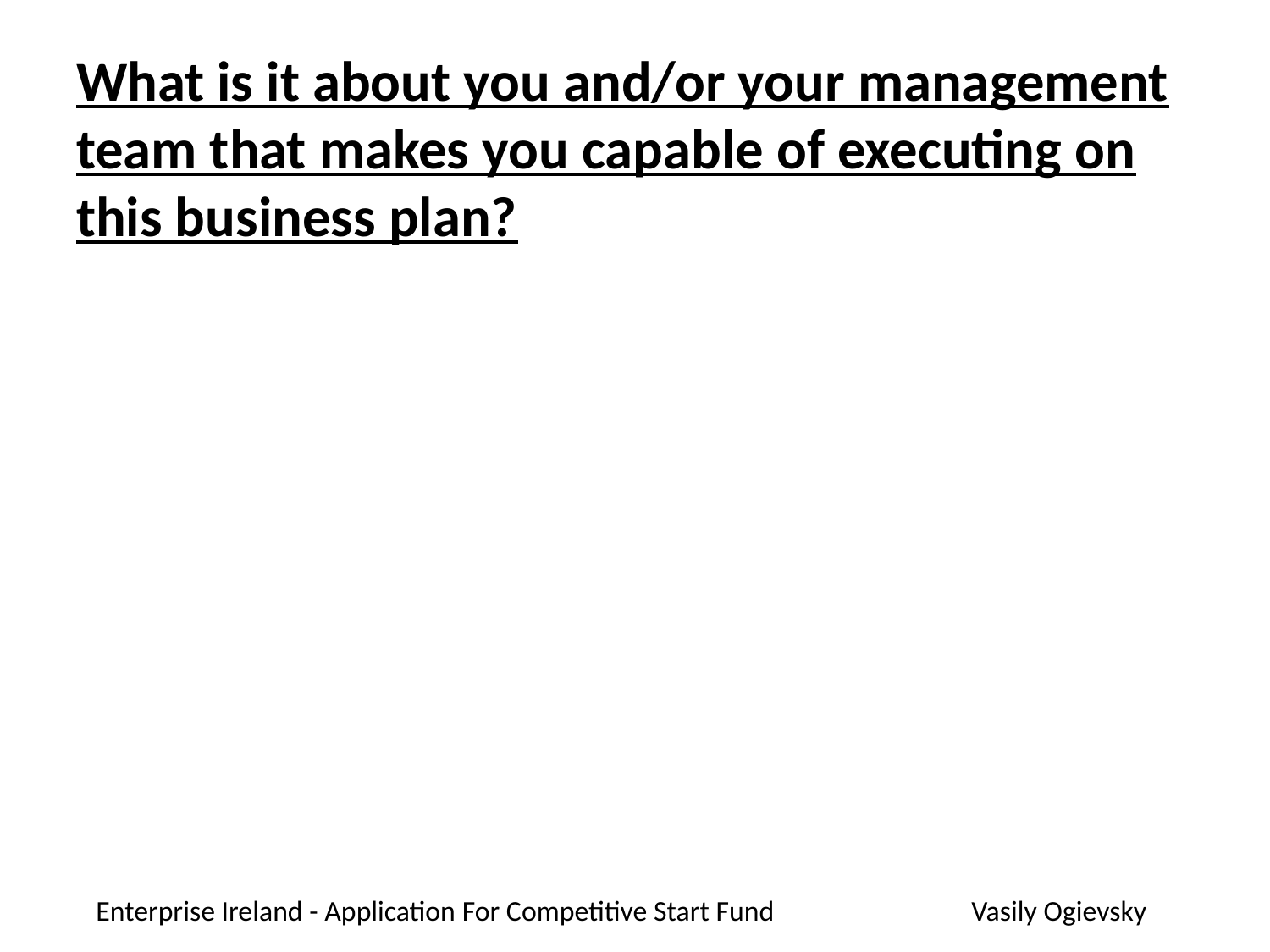

# What is it about you and/or your management team that makes you capable of executing on this business plan?

Enterprise Ireland - Application For Competitive Start Fund			          Vasily Ogievsky